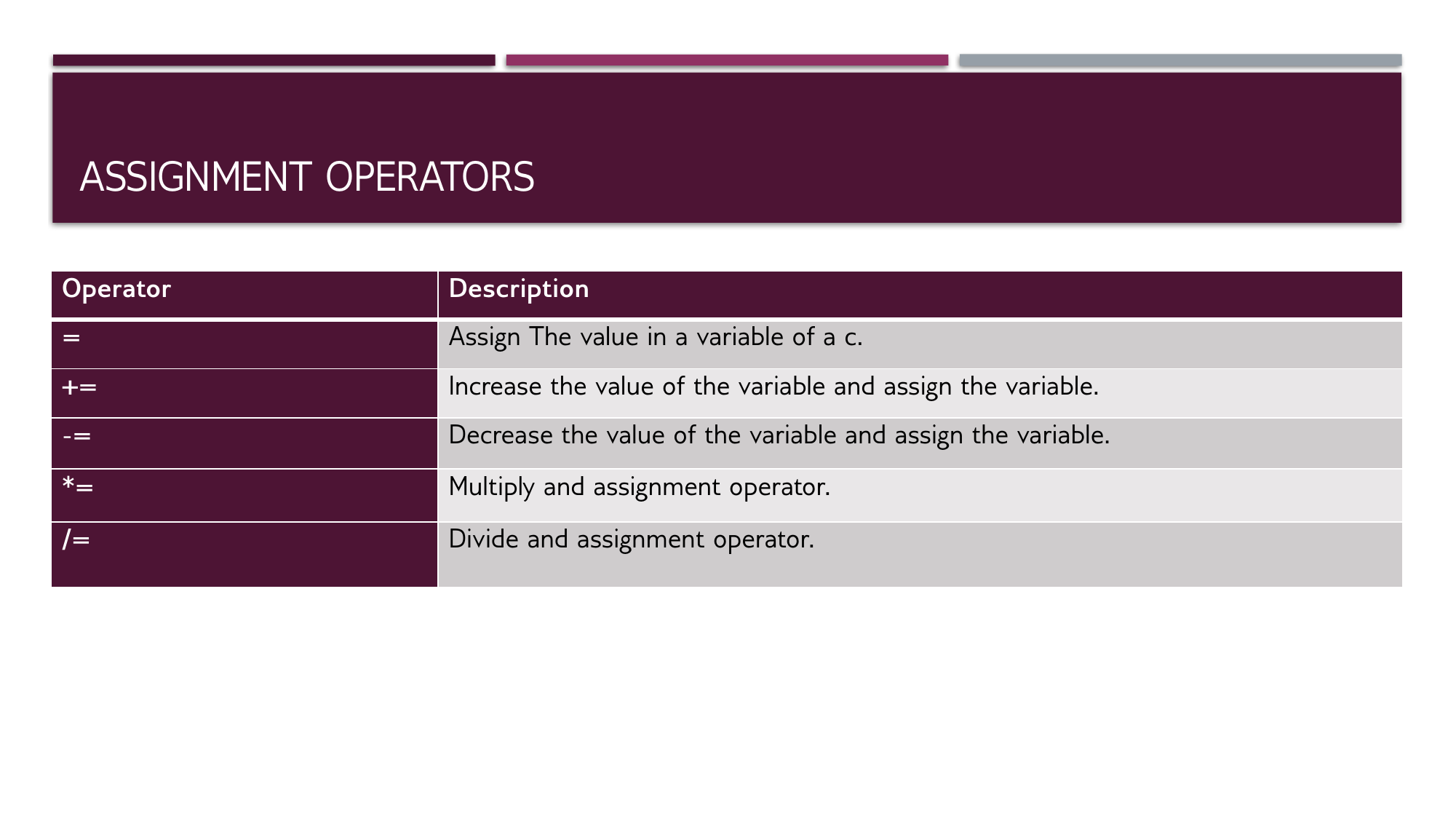

# Assignment operators
| Operator | Description |
| --- | --- |
| = | Assign The value in a variable of a c. |
| += | Increase the value of the variable and assign the variable. |
| -= | Decrease the value of the variable and assign the variable. |
| \*= | Multiply and assignment operator. |
| /= | Divide and assignment operator. |